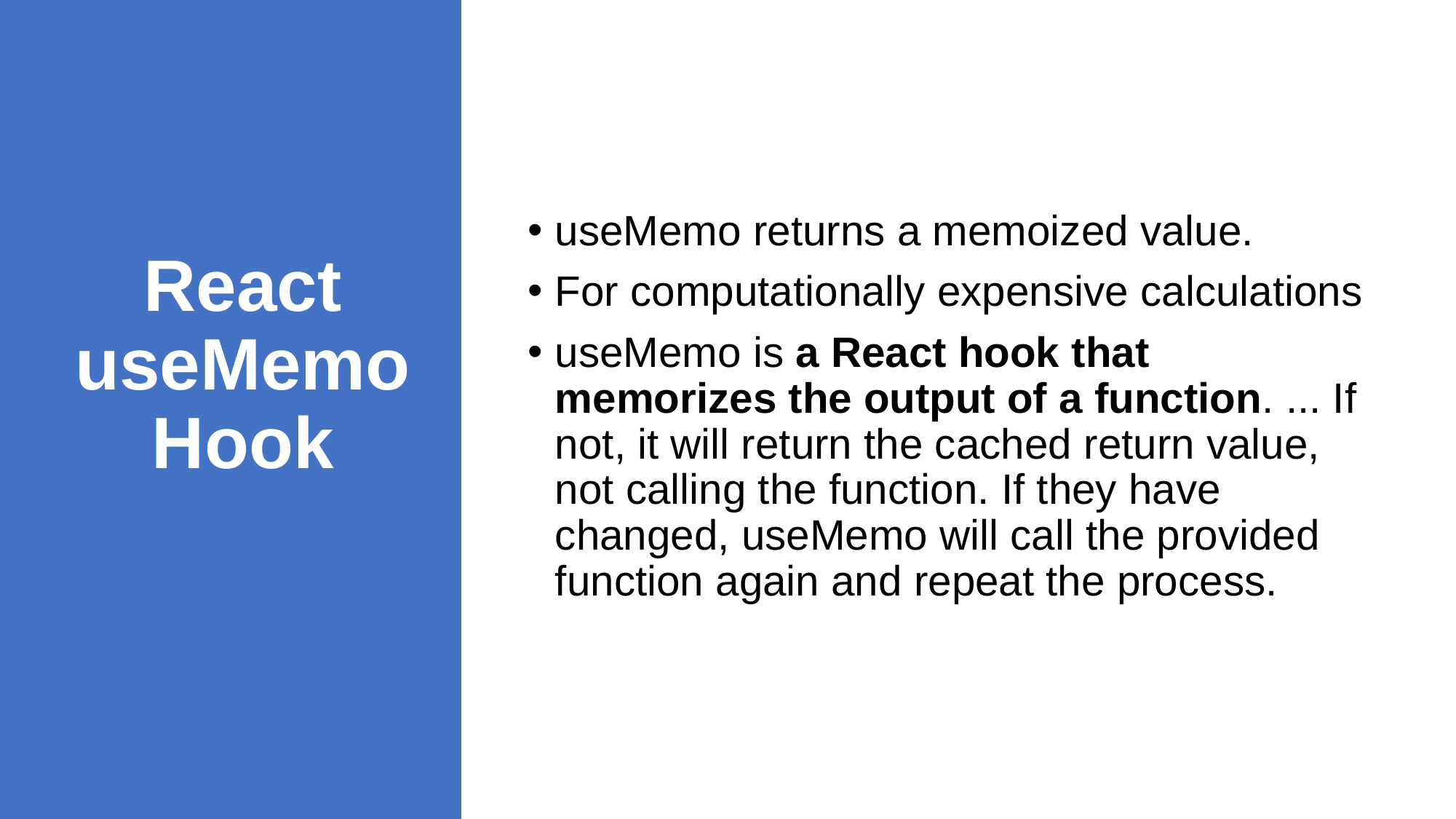

useMemo returns a memoized value.
For computationally expensive calculations
useMemo is a React hook that memorizes the output of a function. ... If not, it will return the cached return value, not calling the function. If they have changed, useMemo will call the provided function again and repeat the process.
# React useMemo Hook